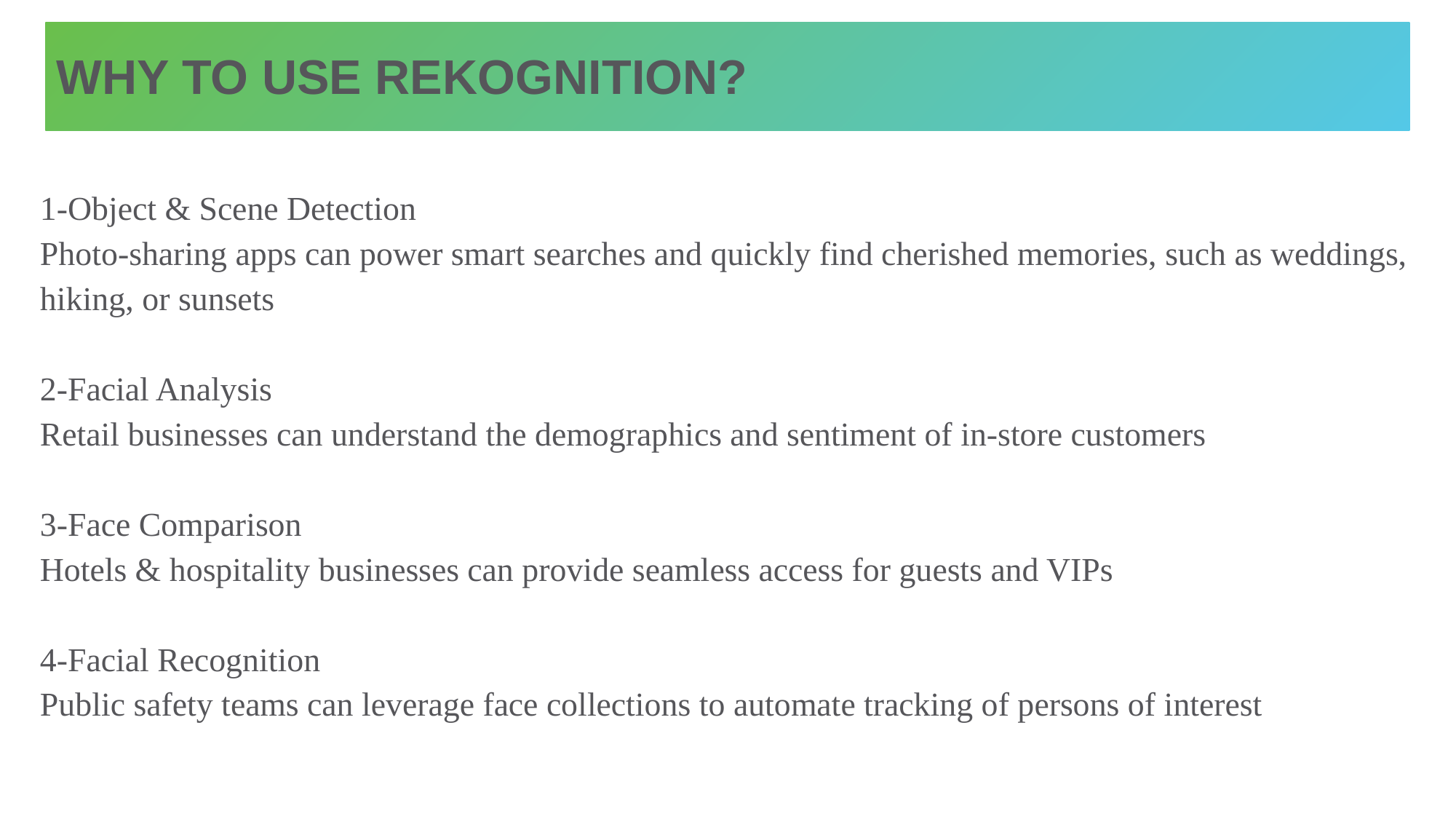

# Why to use Rekognition?
1-Object & Scene Detection
Photo-sharing apps can power smart searches and quickly find cherished memories, such as weddings,
hiking, or sunsets

2-Facial Analysis
Retail businesses can understand the demographics and sentiment of in-store customers

3-Face Comparison
Hotels & hospitality businesses can provide seamless access for guests and VIPs

4-Facial Recognition
Public safety teams can leverage face collections to automate tracking of persons of interest